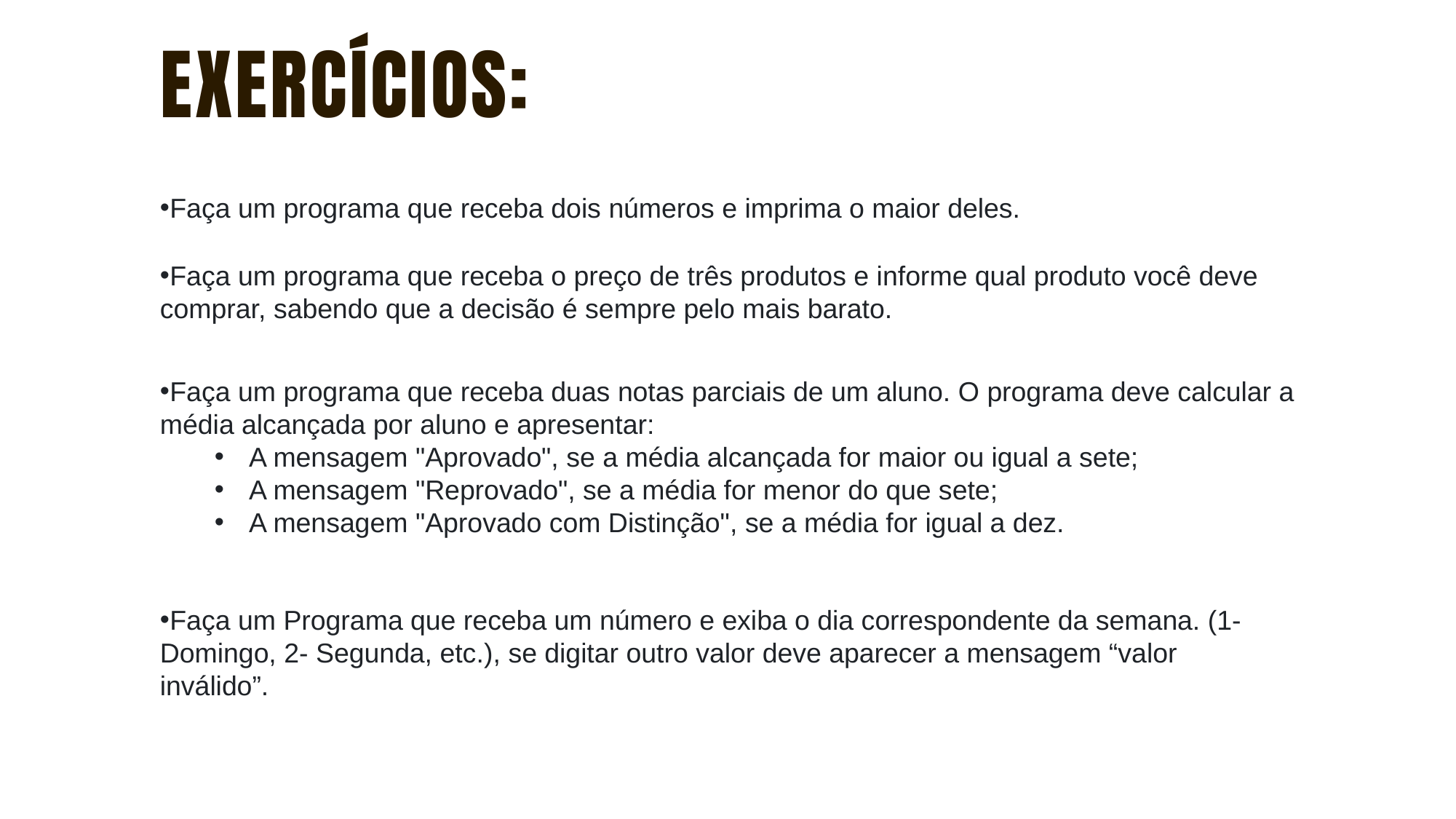

# Exercícios:
Faça um programa que receba dois números e imprima o maior deles.
Faça um programa que receba o preço de três produtos e informe qual produto você deve comprar, sabendo que a decisão é sempre pelo mais barato.
Faça um programa que receba duas notas parciais de um aluno. O programa deve calcular a média alcançada por aluno e apresentar:
A mensagem "Aprovado", se a média alcançada for maior ou igual a sete;
A mensagem "Reprovado", se a média for menor do que sete;
A mensagem "Aprovado com Distinção", se a média for igual a dez.
Faça um Programa que receba um número e exiba o dia correspondente da semana. (1-Domingo, 2- Segunda, etc.), se digitar outro valor deve aparecer a mensagem “valor inválido”.